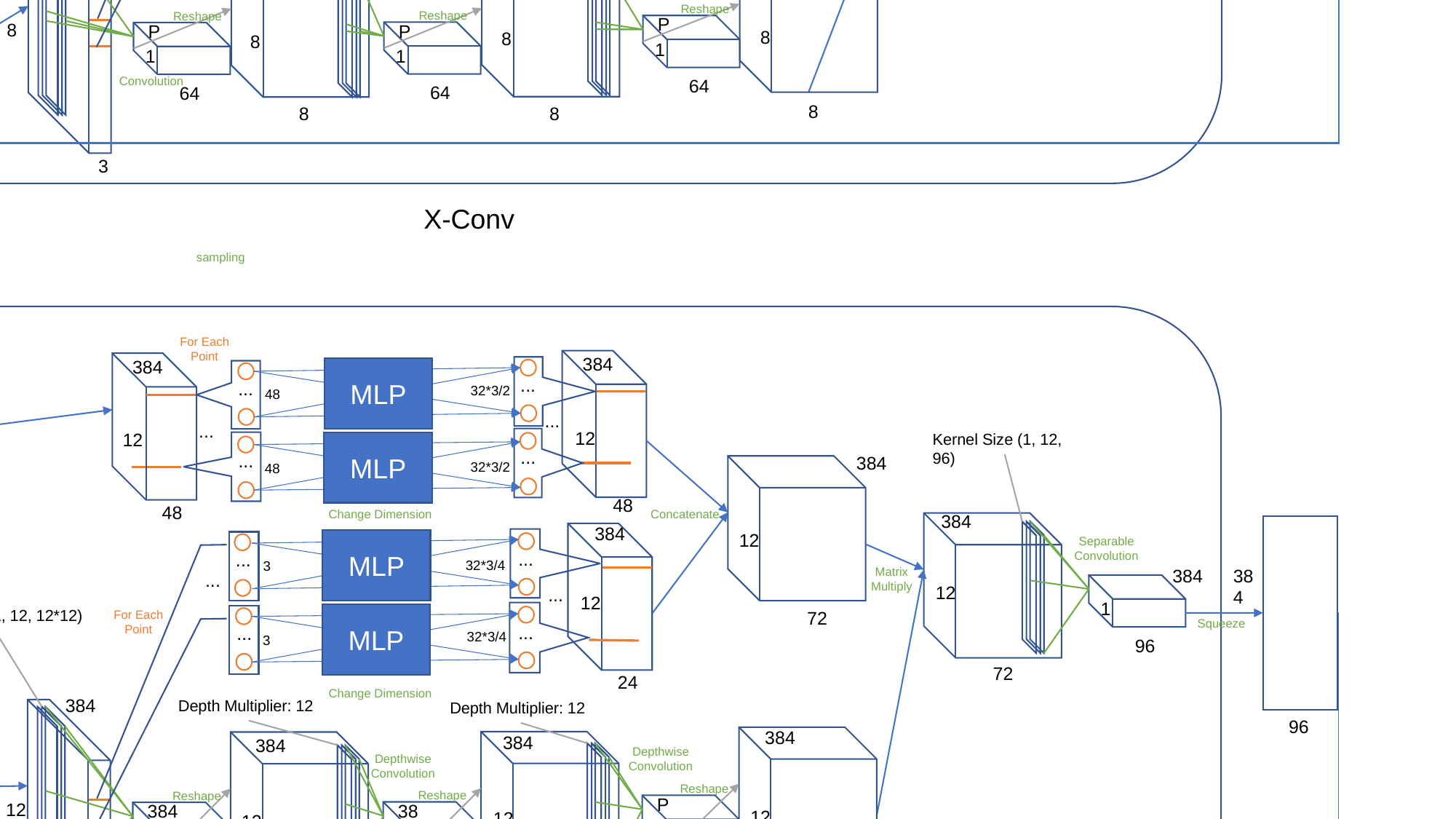

For Each
Point
P
P

MLP

...
...
16*3/2
3
P
...

P

...
8
Kernel Size (1, 8, 48)
8

MLP

8-nearest
of
P points

...
...
sampling
P
16*3/2
3

24
3
Change Dimension
Concatenate
P
P

8
Separable
Convolution

MLP

3

...
...
3
16*3/4
3
Matrix
Multiply
P
P
...

8
...

8
1
indice
For Each
Point
36

MLP

Squeeze
...
...
16*3/4
Kernel Size (1, 8, 8*8)
3
48

36
P

12
Change Dimension
P
Depth Multiplier: 8
P
Depth Multiplier: 8

P
48
P
P

P

Depthwise
Convolution

Depthwise
Convolution
8
Reshape
Reshape
Reshape
P
6
8
P
P

8

8

8
1
1
1
3
3
Convolution
64
64
64
8
8
8
3
X-Conv
sampling

For Each
Point
384
384

MLP

...
...
32*3/2
48
...

...
12
12
Kernel Size (1, 12, 96)

MLP

12-nearest
of
384 points

...
384
...
384
32*3/2
48

48
48
Change Dimension
Concatenate
384

384

12
Separable
Convolution

MLP

48
...
...
32*3/4
3
384
Matrix
Multiply
384
...

12
...

12
indice
1
Kernel Size (1, 12, 12*12)
For Each
Point
72

MLP

Squeeze
...
...
32*3/4
3
96

72

24
Change Dimension
384
Depth Multiplier: 12
Depth Multiplier: 12
384

96
384
384

384

384
Depthwise
Convolution

Depthwise
Convolution
12
Reshape
Reshape
Reshape
P
12
384
384

12

12

12
1
1
1
3
3
Convolution
144
144
144
12
12
12
3
X-Conv
sampling

For Each
Point
128
128

MLP

...
...
64*3/2
96
...

...
16
16
Kernel Size (1, 16, 192)

MLP

16-nearest
of
128 points

...
128
...
128
64*3/2
96

96
96
Change Dimension
Concatenate
128

128

16
Separable
Convolution

MLP

96
...
...
64*3/4
3
128
Matrix
Multiply
128
...

16
...

16
indice
1
Kernel Size (1, 16, 16*16)
For Each
Point
144

MLP

Squeeze
...
...
64*3/4
3
192

144

48
Change Dimension
128
Depth Multiplier: 16
Depth Multiplier: 16
128

192
128
128

128

128
Depthwise
Convolution

Depthwise
Convolution
16
Reshape
Reshape
Reshape
P
16
128
128

16

16

16
1
1
1
3
3
Convolution
256
256
256
16
16
16
3
X-Conv
sampling

For Each
Point
128
128

MLP

...
...
128*3/2
192
...

...
16
16
Kernel Size (1, 16, 384)

MLP

16-nearest
of
128 points

...
128
...
128
128*3/2
192

192
192
Change Dimension
Concatenate
128

128

16
Separable
Convolution

MLP

192
...
...
128*3/4
3
128
Matrix
Multiply
128
...

16
...

16
indice
1
Kernel Size (1, 16, 16*16)
For Each
Point
288

MLP

Squeeze
...
...
128*3/4
3
384

288

96
Change Dimension
128
Depth Multiplier: 16
Depth Multiplier: 16
128

384
128
128

128

128
Depthwise
Convolution

Depthwise
Convolution
16
Reshape
Reshape
Reshape
P
16
128
128

16

16

16
1
1
1
3
3
Convolution
256
256
256
16
16
16
3
X-Conv
concat

MLP
...
...
480
384

MLP
...
...
480
384

Dropout MLP
...
...
384
192

Dropout MLP
...
...
384
192

192

MLP
...
...
192
40

MLP
...
...
192
40

MLP
...

...
384
96

128

MLP
...
...
384
96

96
128
128
128
128
40
480
384
global information